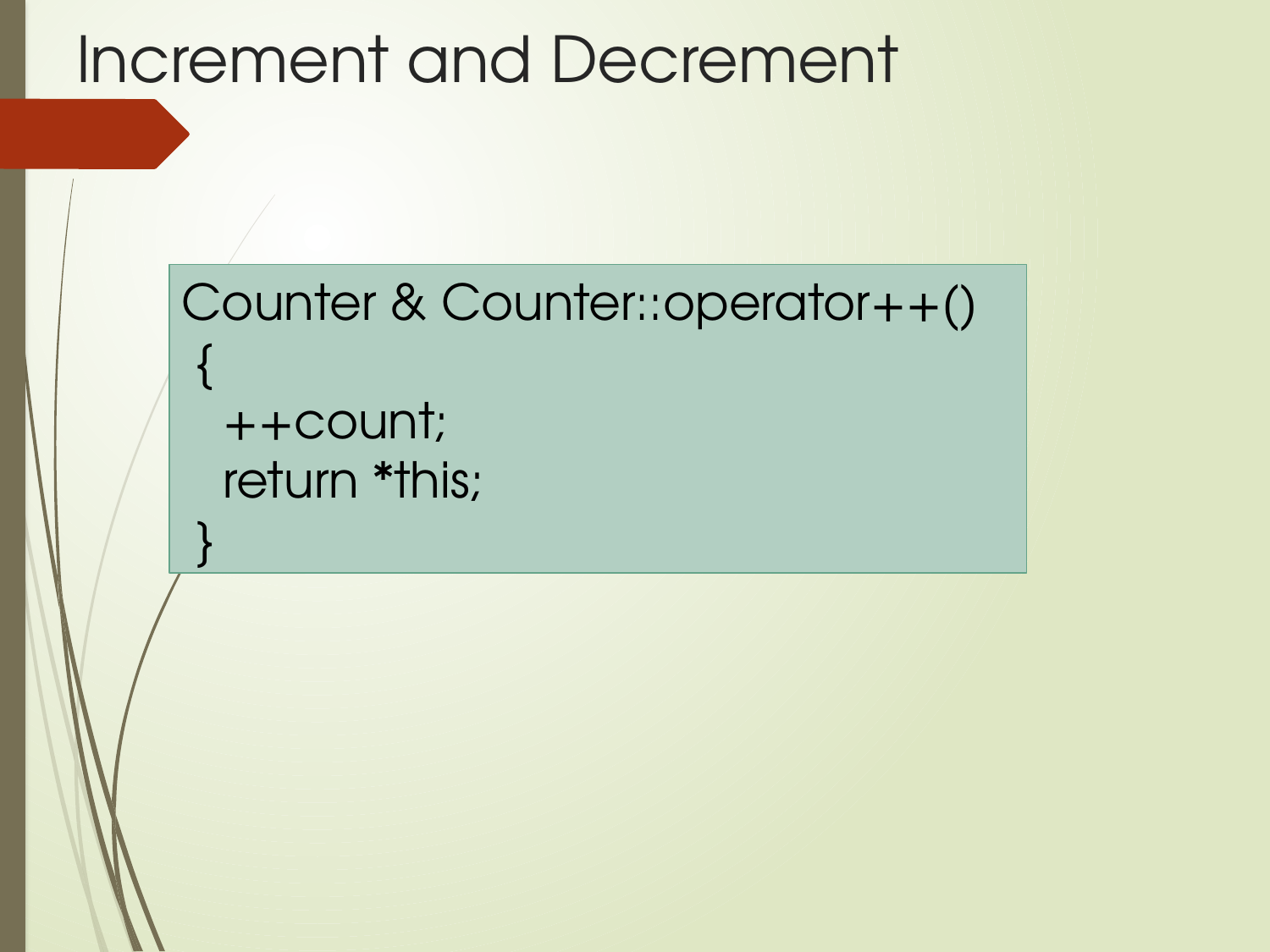

# Increment and Decrement
Counter & Counter::operator++()
 {
   ++count;
   return *this;
 }